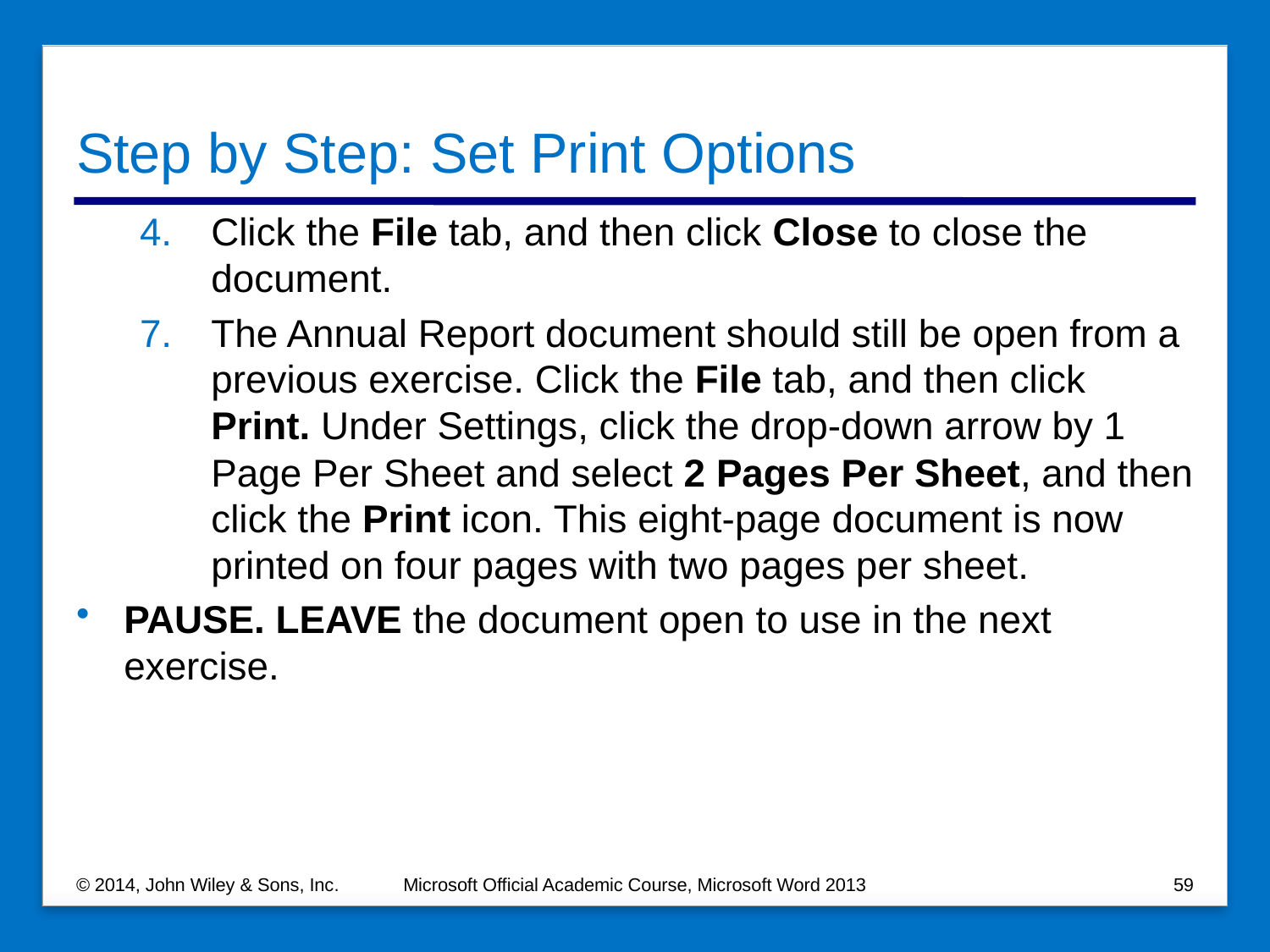

# Step by Step: Set Print Options
Click the File tab, and then click Close to close the document.
The Annual Report document should still be open from a previous exercise. Click the File tab, and then click Print. Under Settings, click the drop-down arrow by 1 Page Per Sheet and select 2 Pages Per Sheet, and then click the Print icon. This eight-page document is now printed on four pages with two pages per sheet.
PAUSE. LEAVE the document open to use in the next exercise.

© 2014, John Wiley & Sons, Inc.
Microsoft Official Academic Course, Microsoft Word 2013
59